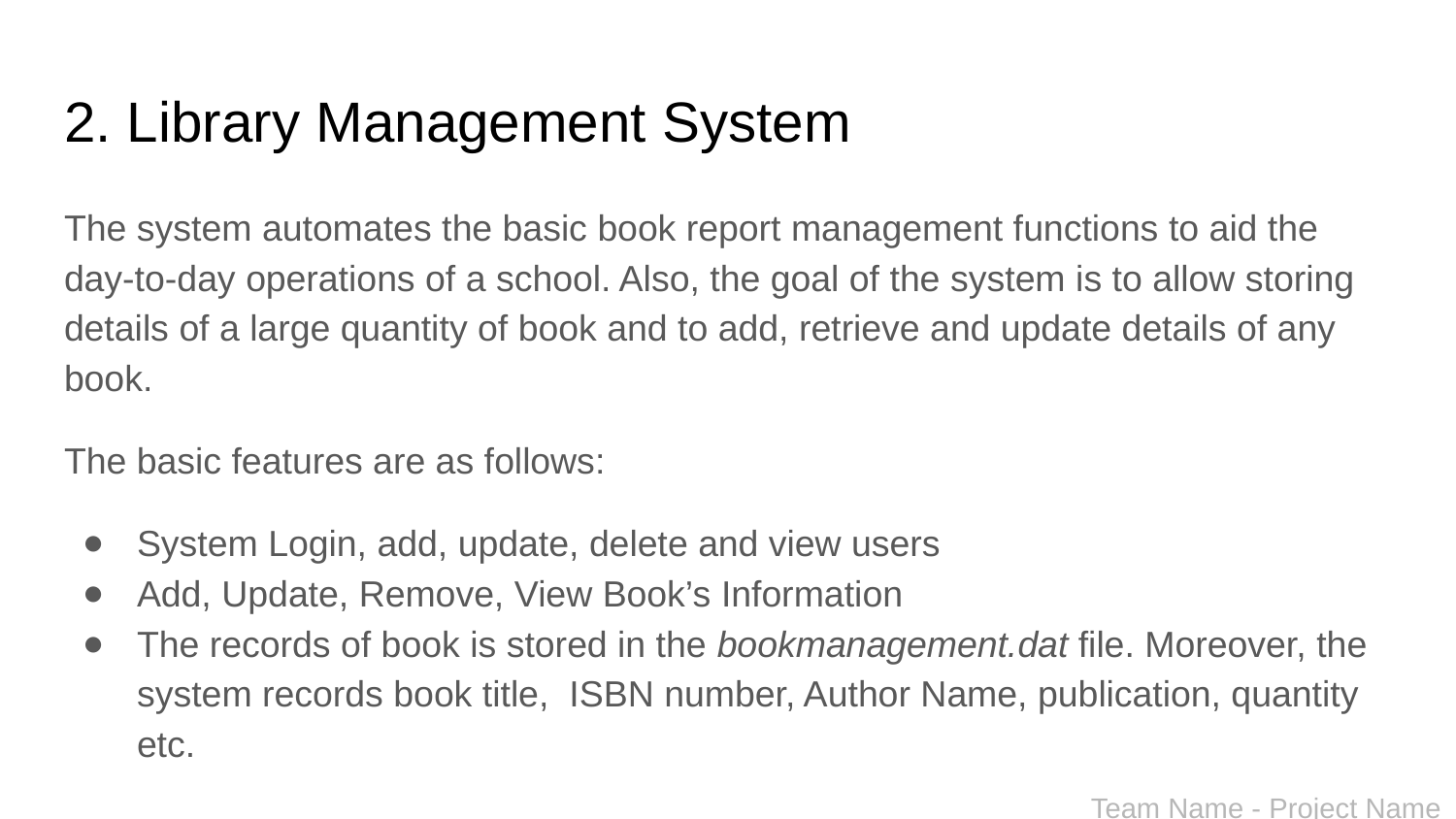

# 2. Library Management System
The system automates the basic book report management functions to aid the day-to-day operations of a school. Also, the goal of the system is to allow storing details of a large quantity of book and to add, retrieve and update details of any book.
The basic features are as follows:
System Login, add, update, delete and view users
Add, Update, Remove, View Book’s Information
The records of book is stored in the bookmanagement.dat file. Moreover, the system records book title,  ISBN number, Author Name, publication, quantity etc.

Team Name - Project Name